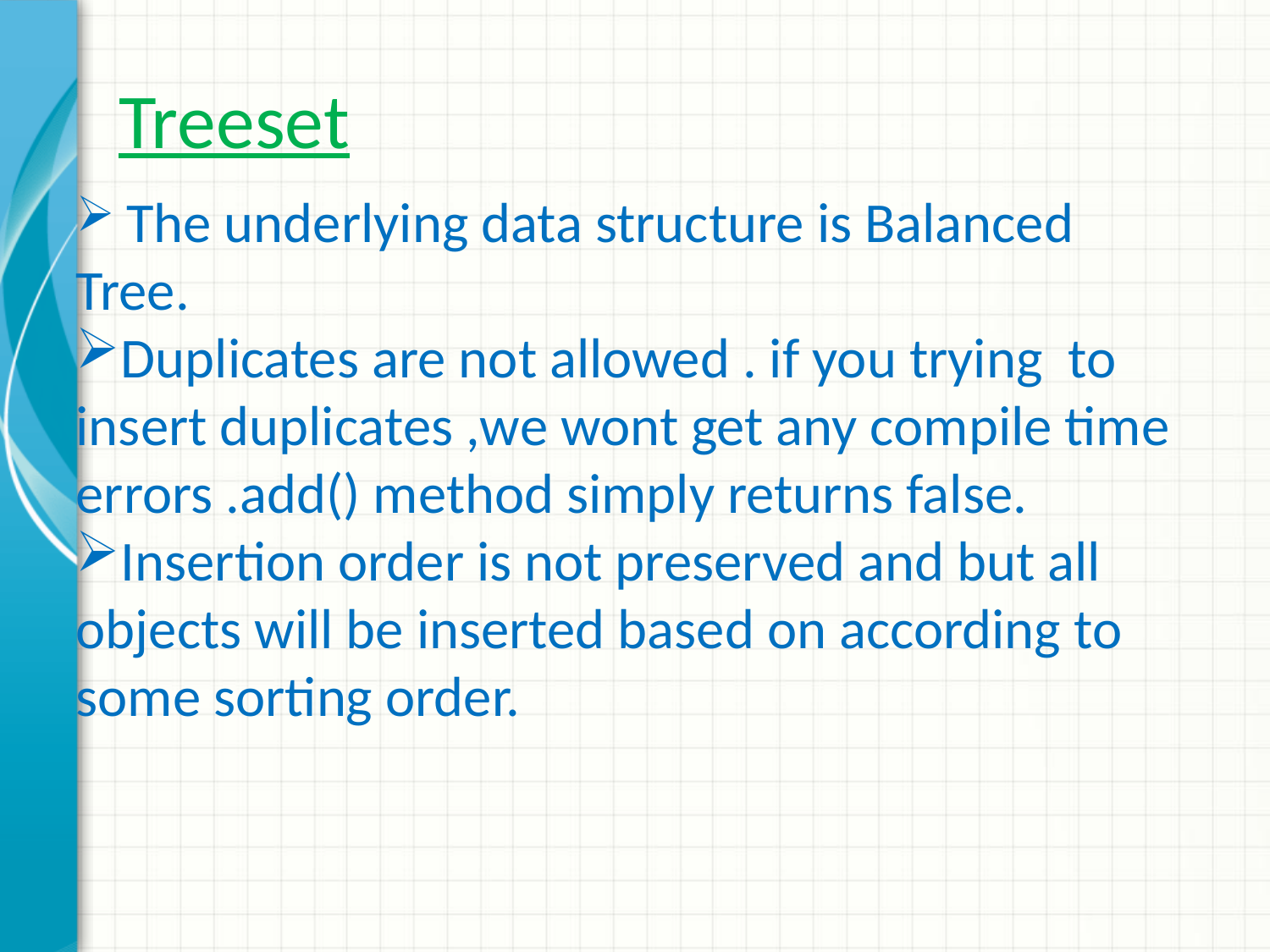

# Treeset
 The underlying data structure is Balanced Tree.
Duplicates are not allowed . if you trying  to insert duplicates ,we wont get any compile time errors .add() method simply returns false.
Insertion order is not preserved and but all objects will be inserted based on according to some sorting order.